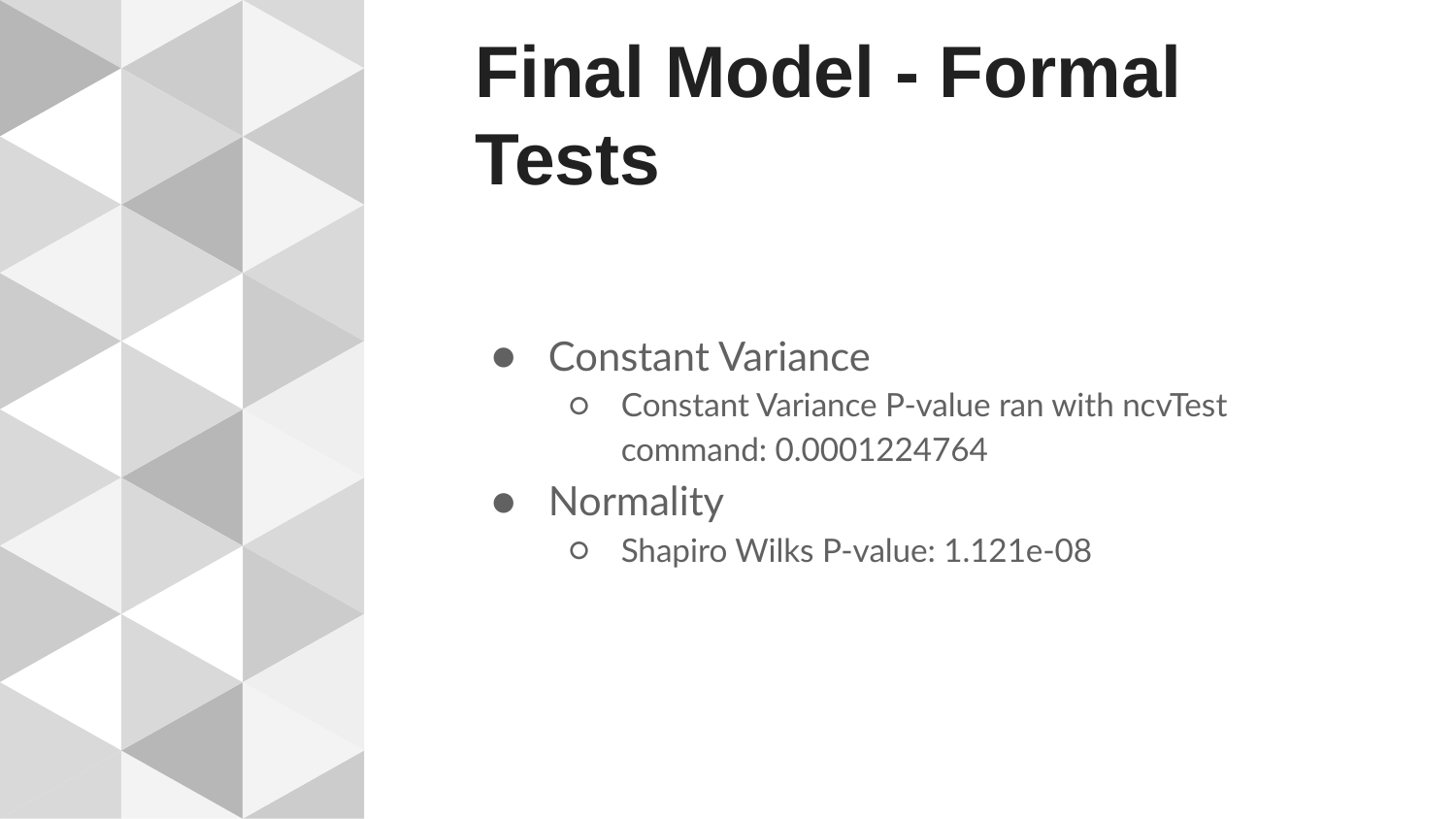

# Final Model - Formal Tests

Constant Variance
Constant Variance P-value ran with ncvTest command: 0.0001224764
Normality
Shapiro Wilks P-value: 1.121e-08